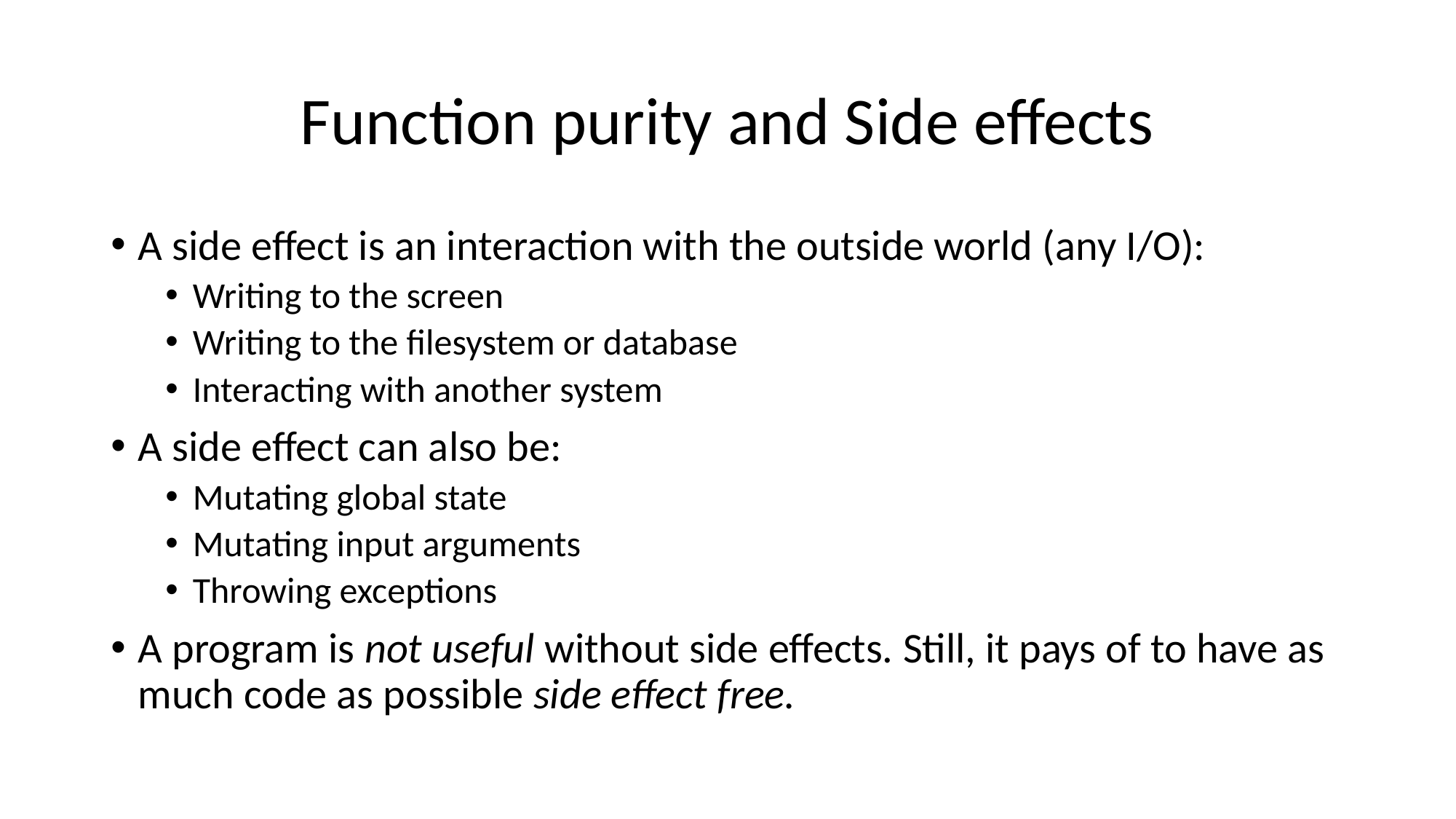

# Function purity and Side effects
A side effect is an interaction with the outside world (any I/O):
Writing to the screen
Writing to the filesystem or database
Interacting with another system
A side effect can also be:
Mutating global state
Mutating input arguments
Throwing exceptions
A program is not useful without side effects. Still, it pays of to have as much code as possible side effect free.